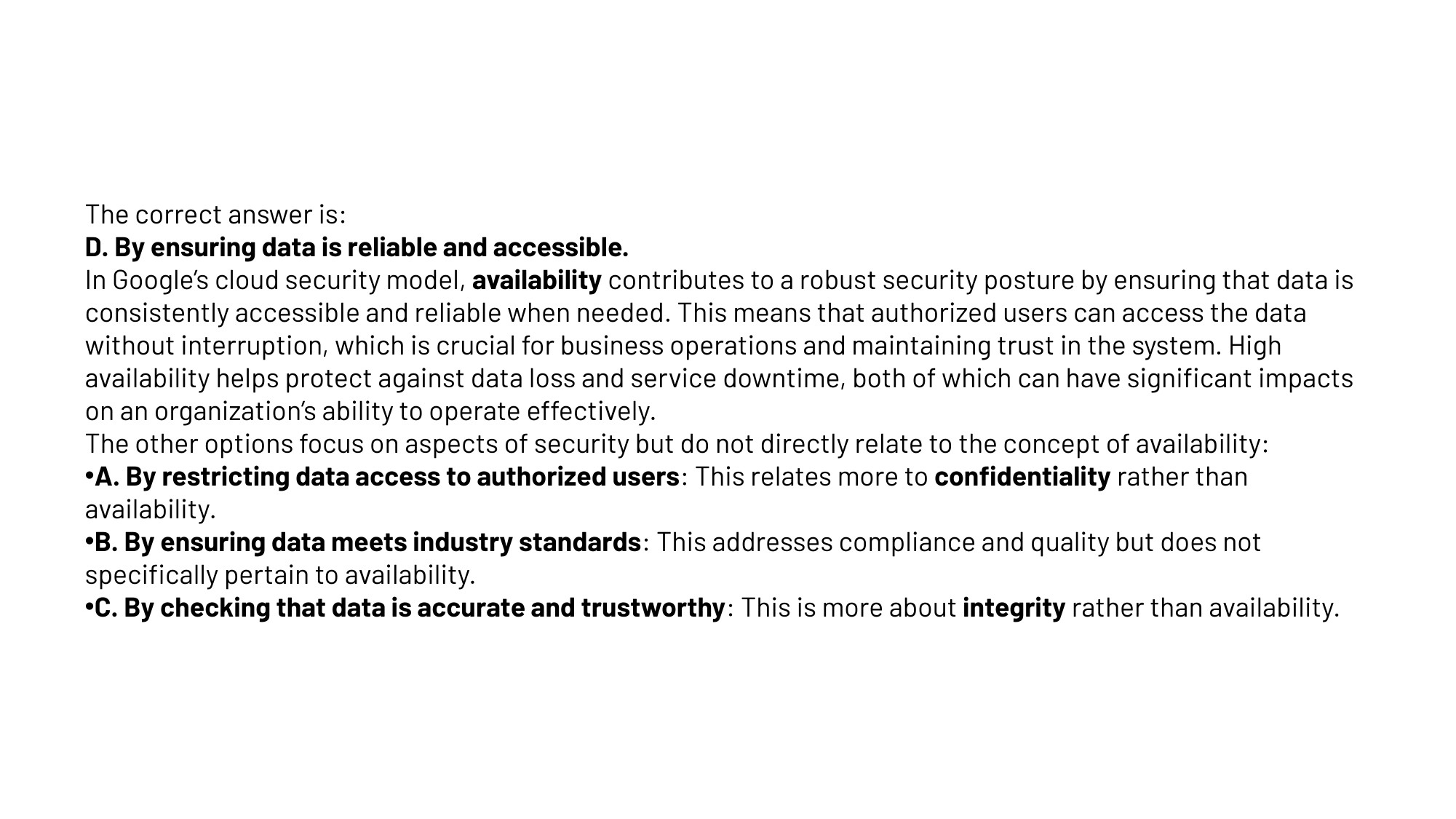

The correct answer is:
D. By ensuring data is reliable and accessible.
In Google’s cloud security model, availability contributes to a robust security posture by ensuring that data is consistently accessible and reliable when needed. This means that authorized users can access the data without interruption, which is crucial for business operations and maintaining trust in the system. High availability helps protect against data loss and service downtime, both of which can have significant impacts on an organization’s ability to operate effectively.
The other options focus on aspects of security but do not directly relate to the concept of availability:
A. By restricting data access to authorized users: This relates more to confidentiality rather than availability.
B. By ensuring data meets industry standards: This addresses compliance and quality but does not specifically pertain to availability.
C. By checking that data is accurate and trustworthy: This is more about integrity rather than availability.